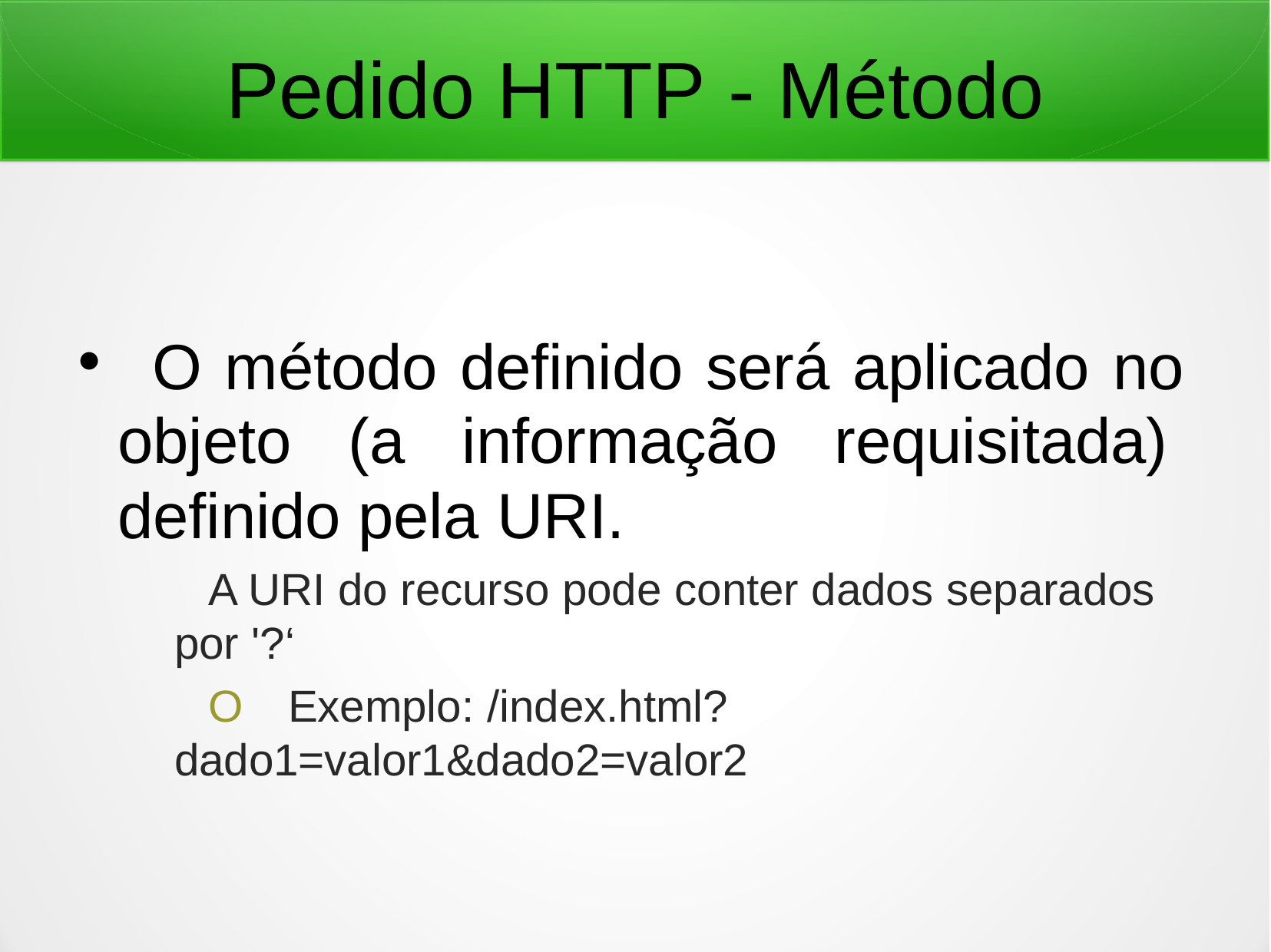

# Pedido HTTP - Método
O método definido será aplicado no  objeto (a informação requisitada)  definido pela URI.
A URI do recurso pode conter dados separados por '?‘
O	Exemplo: /index.html?dado1=valor1&dado2=valor2

●